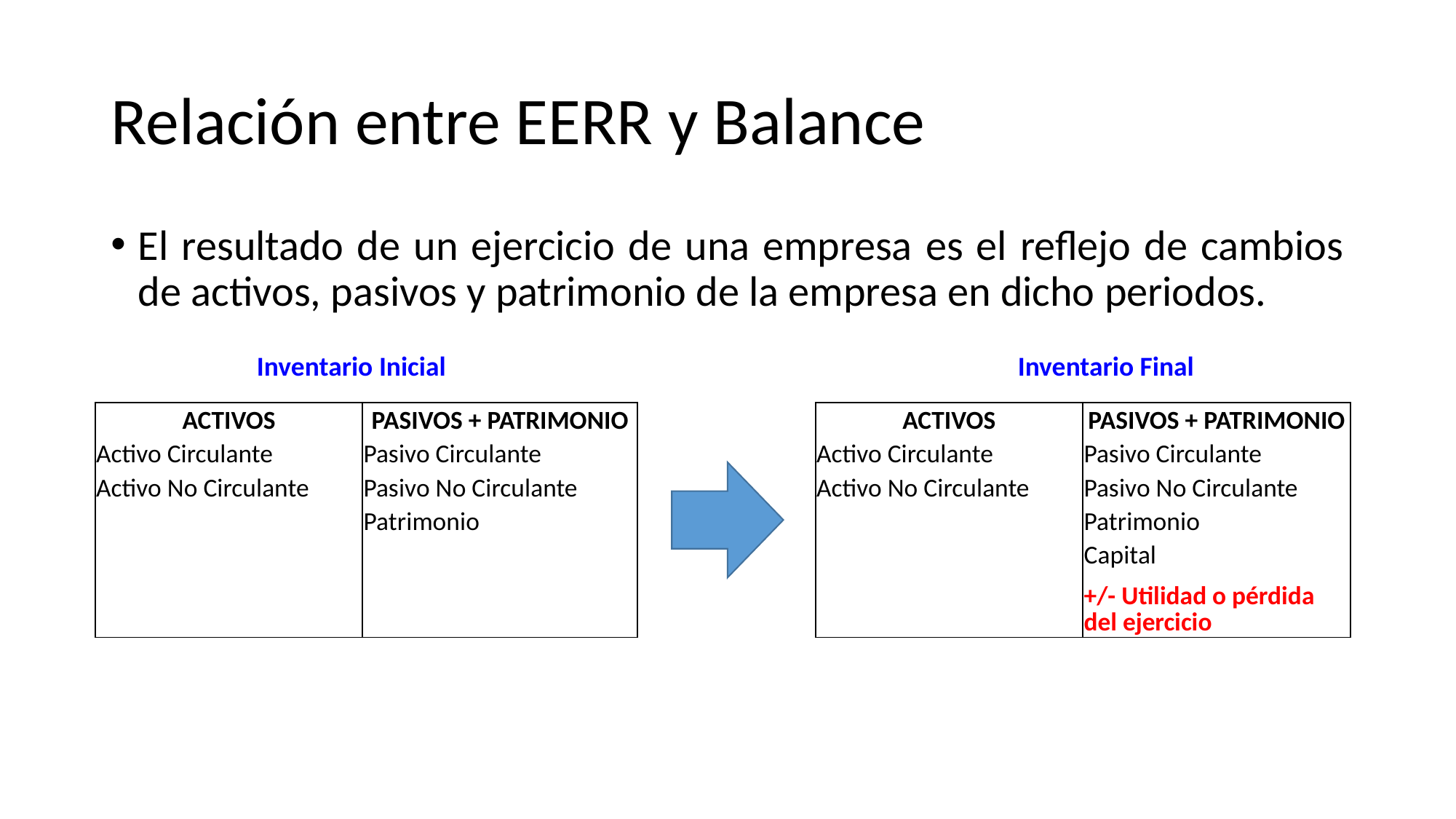

# Relación entre EERR y Balance
El resultado de un ejercicio de una empresa es el reflejo de cambios de activos, pasivos y patrimonio de la empresa en dicho periodos.

Inventario Inicial
Inventario Final
| ACTIVOS | PASIVOS + PATRIMONIO |  | ACTIVOS | PASIVOS + PATRIMONIO |
| --- | --- | --- | --- | --- |
| Activo Circulante | Pasivo Circulante |  | Activo Circulante | Pasivo Circulante |
| Activo No Circulante | Pasivo No Circulante |  | Activo No Circulante | Pasivo No Circulante |
|  | Patrimonio |  |  | Patrimonio |
|  |  |  |  | Capital |
|  |  |  |  | +/- Utilidad o pérdida del ejercicio |